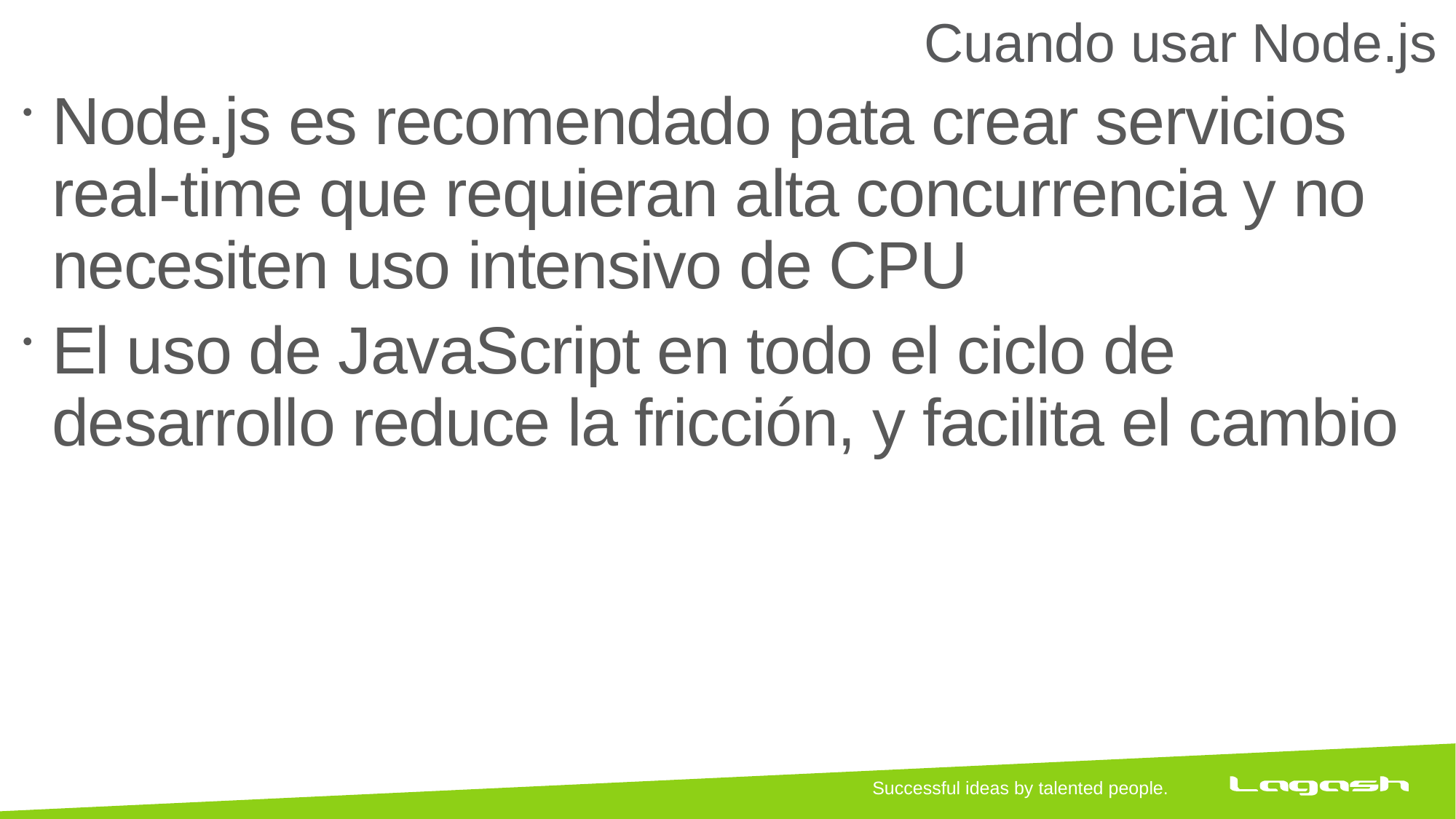

# Cuando usar Node.js
Node.js es recomendado pata crear servicios real-time que requieran alta concurrencia y no necesiten uso intensivo de CPU
El uso de JavaScript en todo el ciclo de desarrollo reduce la fricción, y facilita el cambio